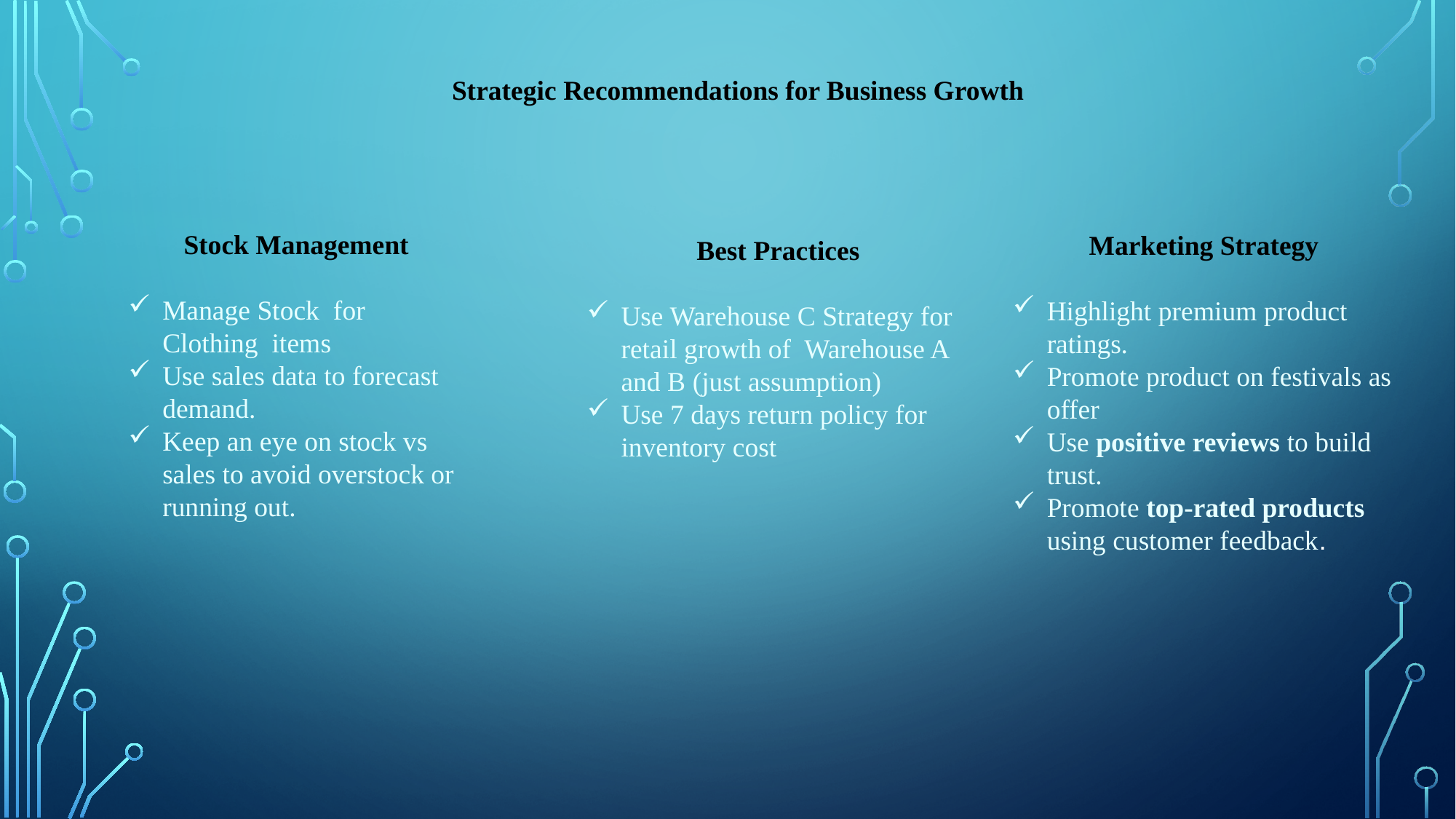

Strategic Recommendations for Business Growth
Stock Management

Manage Stock  for  Clothing  items
Use sales data to forecast demand.
Keep an eye on stock vs sales to avoid overstock or running out.

Marketing Strategy

Highlight premium product ratings.
Promote product on festivals as offer
Use positive reviews to build trust.
Promote top-rated products using customer feedback.

Best Practices

Use Warehouse C Strategy for retail growth of  Warehouse A and B (just assumption)
Use 7 days return policy for inventory cost